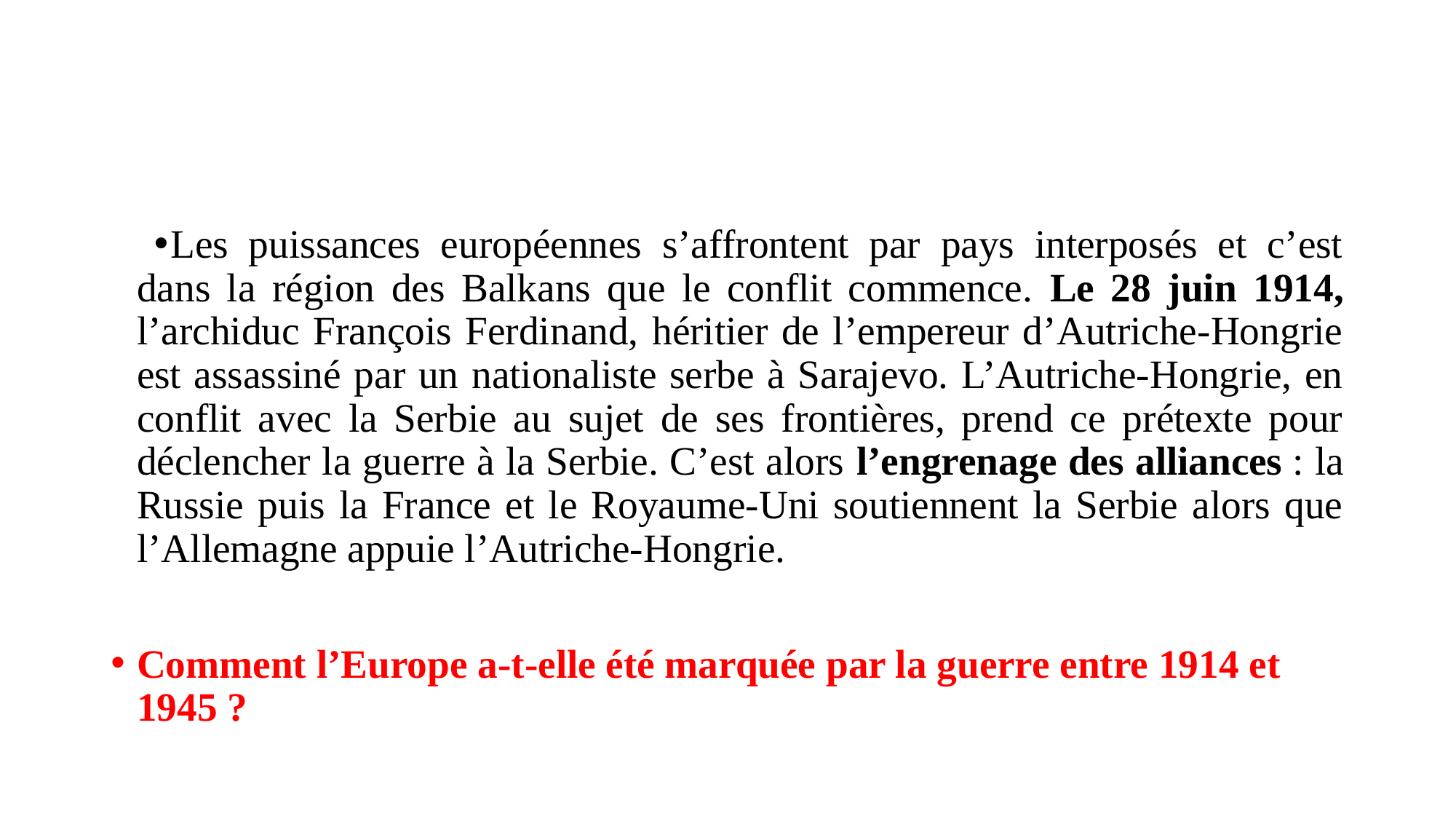

#
Les puissances européennes s’affrontent par pays interposés et c’est dans la région des Balkans que le conflit commence. Le 28 juin 1914, l’archiduc François Ferdinand, héritier de l’empereur d’Autriche-Hongrie est assassiné par un nationaliste serbe à Sarajevo. L’Autriche-Hongrie, en conflit avec la Serbie au sujet de ses frontières, prend ce prétexte pour déclencher la guerre à la Serbie. C’est alors l’engrenage des alliances : la Russie puis la France et le Royaume-Uni soutiennent la Serbie alors que l’Allemagne appuie l’Autriche-Hongrie.

Comment l’Europe a-t-elle été marquée par la guerre entre 1914 et 1945 ?